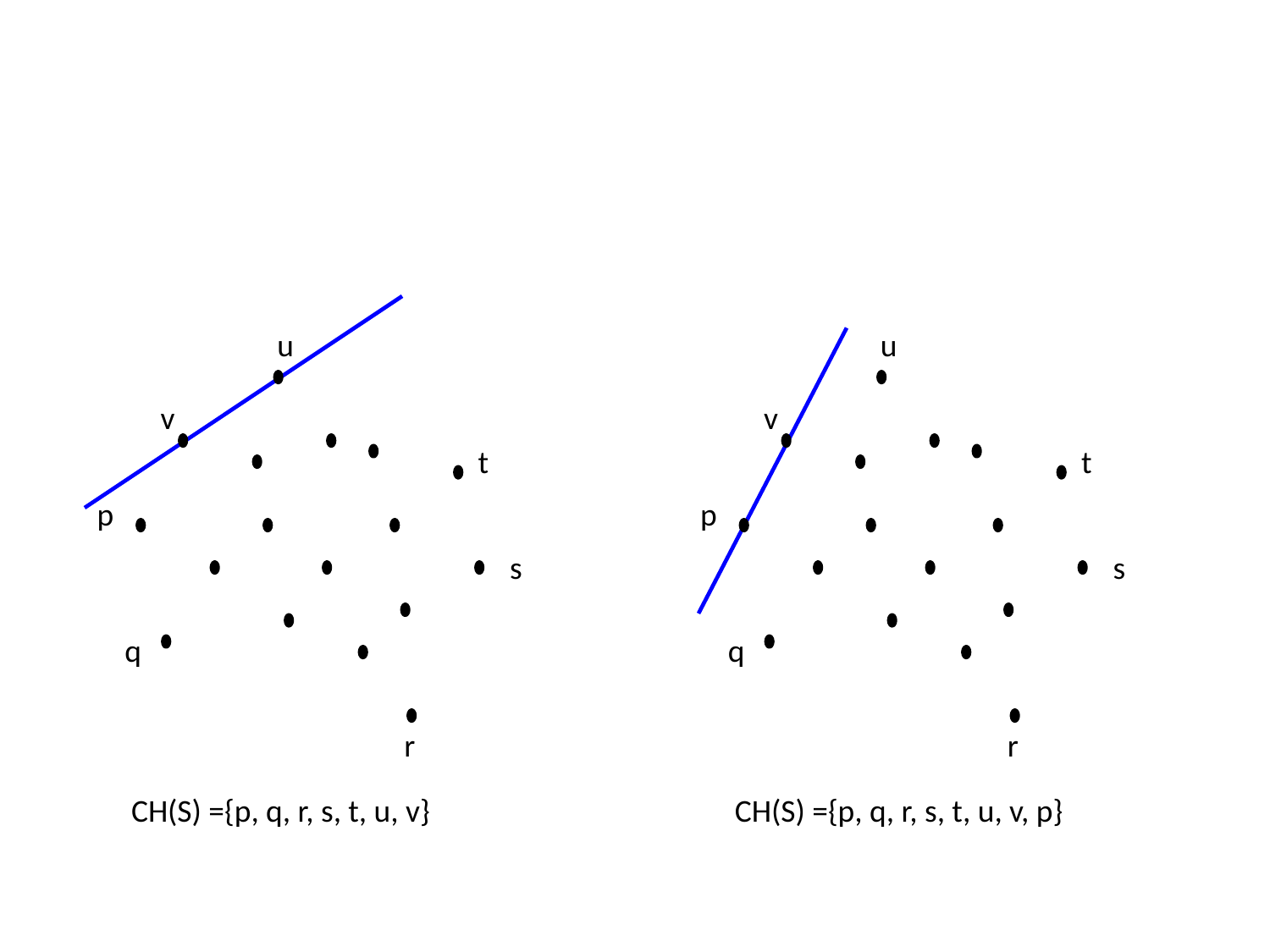

#
u
u

v
v

t

t

p
p

s
s

q
q

r
r
CH(S) ={p, q, r, s, t, u, v}
CH(S) ={p, q, r, s, t, u, v, p}